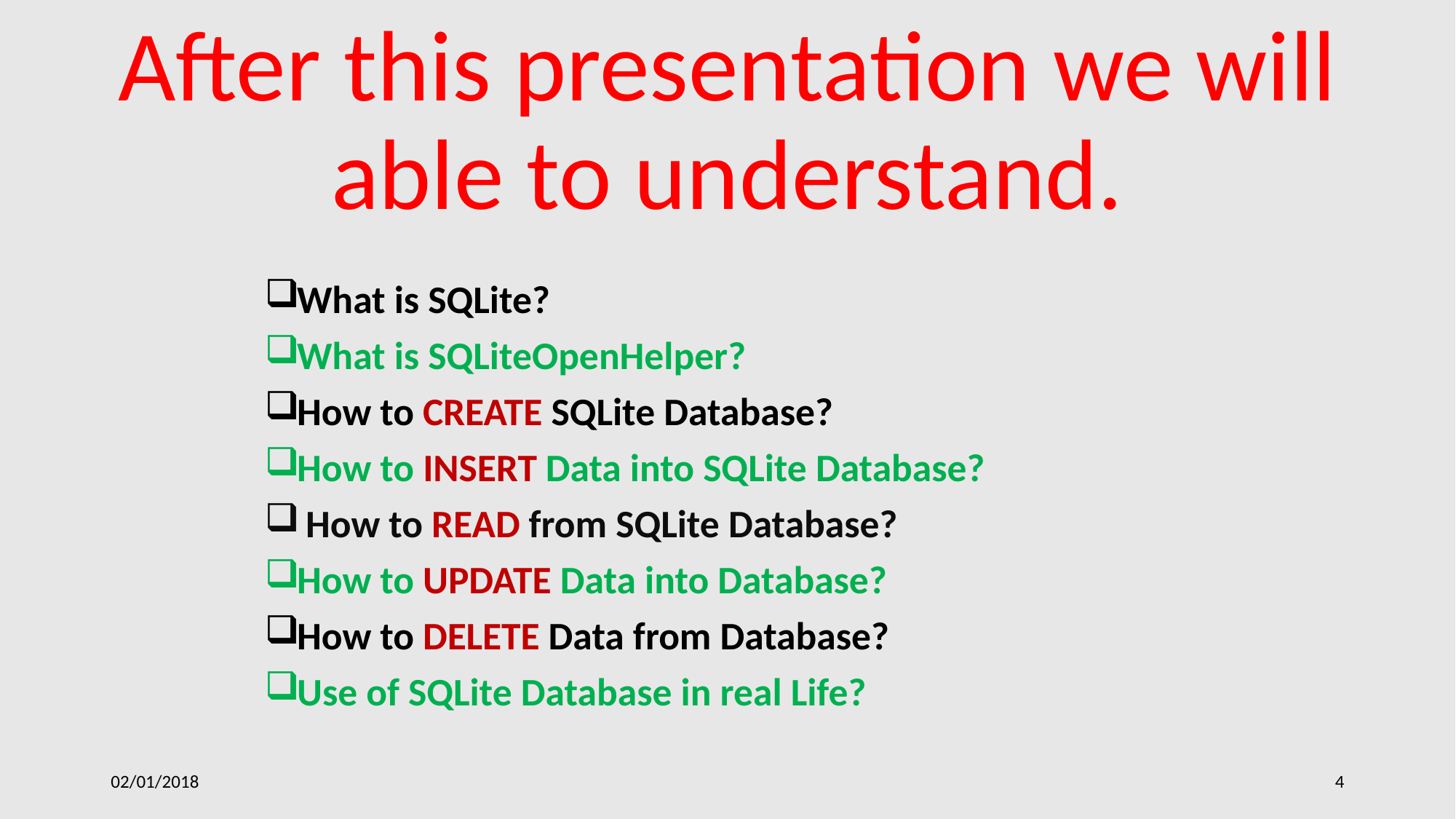

# After this presentation we will able to understand.
What is SQLite?
What is SQLiteOpenHelper?
How to CREATE SQLite Database?
How to INSERT Data into SQLite Database?
 How to READ from SQLite Database?
How to UPDATE Data into Database?
How to DELETE Data from Database?
Use of SQLite Database in real Life?

02/01/2018
4